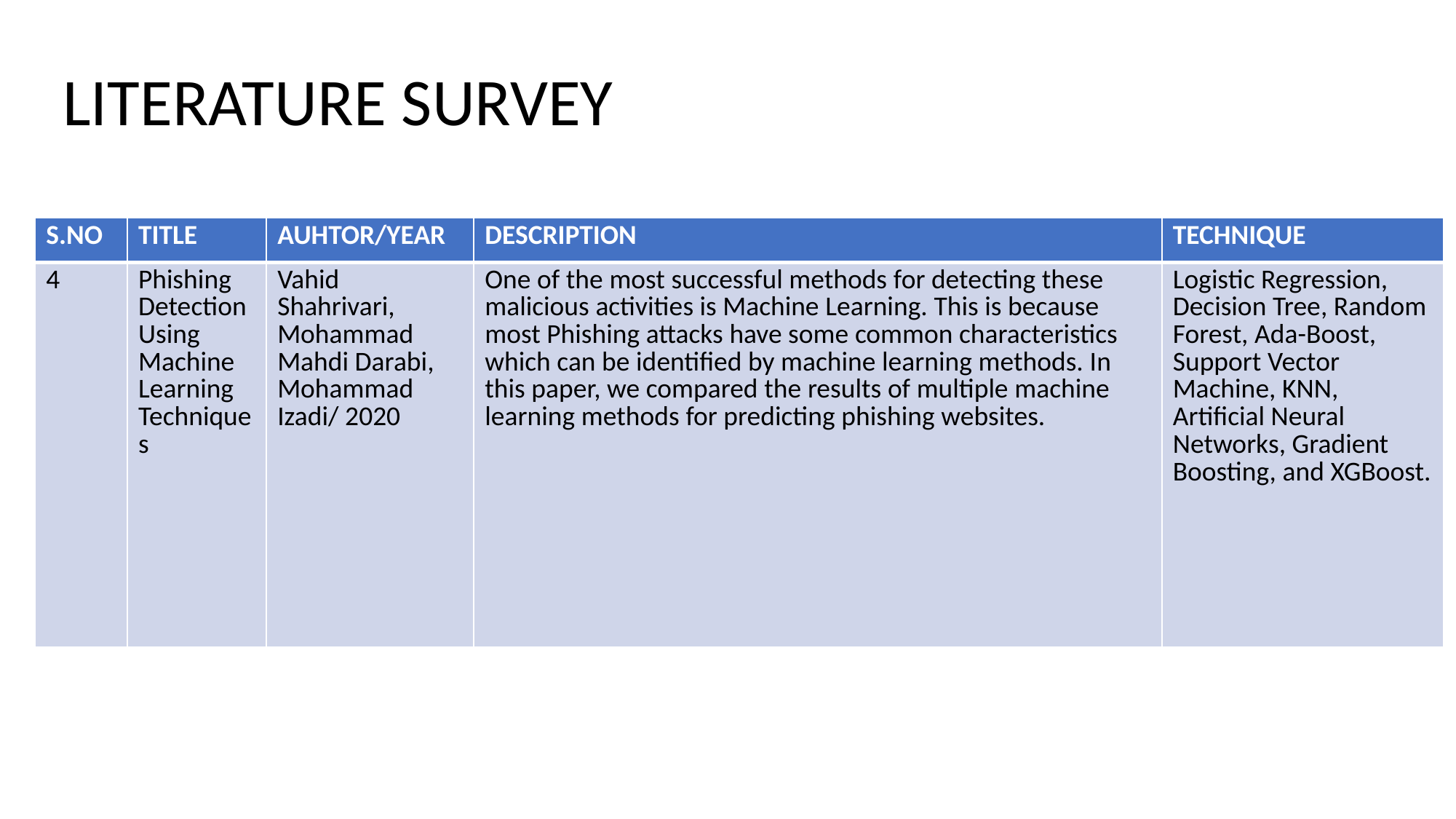

LITERATURE SURVEY
| S.NO | TITLE | AUHTOR/YEAR | DESCRIPTION | TECHNIQUE |
| --- | --- | --- | --- | --- |
| 4 | Phishing Detection Using Machine Learning Techniques | Vahid Shahrivari, Mohammad Mahdi Darabi, Mohammad Izadi/ 2020 | One of the most successful methods for detecting these malicious activities is Machine Learning. This is because most Phishing attacks have some common characteristics which can be identified by machine learning methods. In this paper, we compared the results of multiple machine learning methods for predicting phishing websites. | Logistic Regression, Decision Tree, Random Forest, Ada-Boost, Support Vector Machine, KNN, Artificial Neural Networks, Gradient Boosting, and XGBoost. |